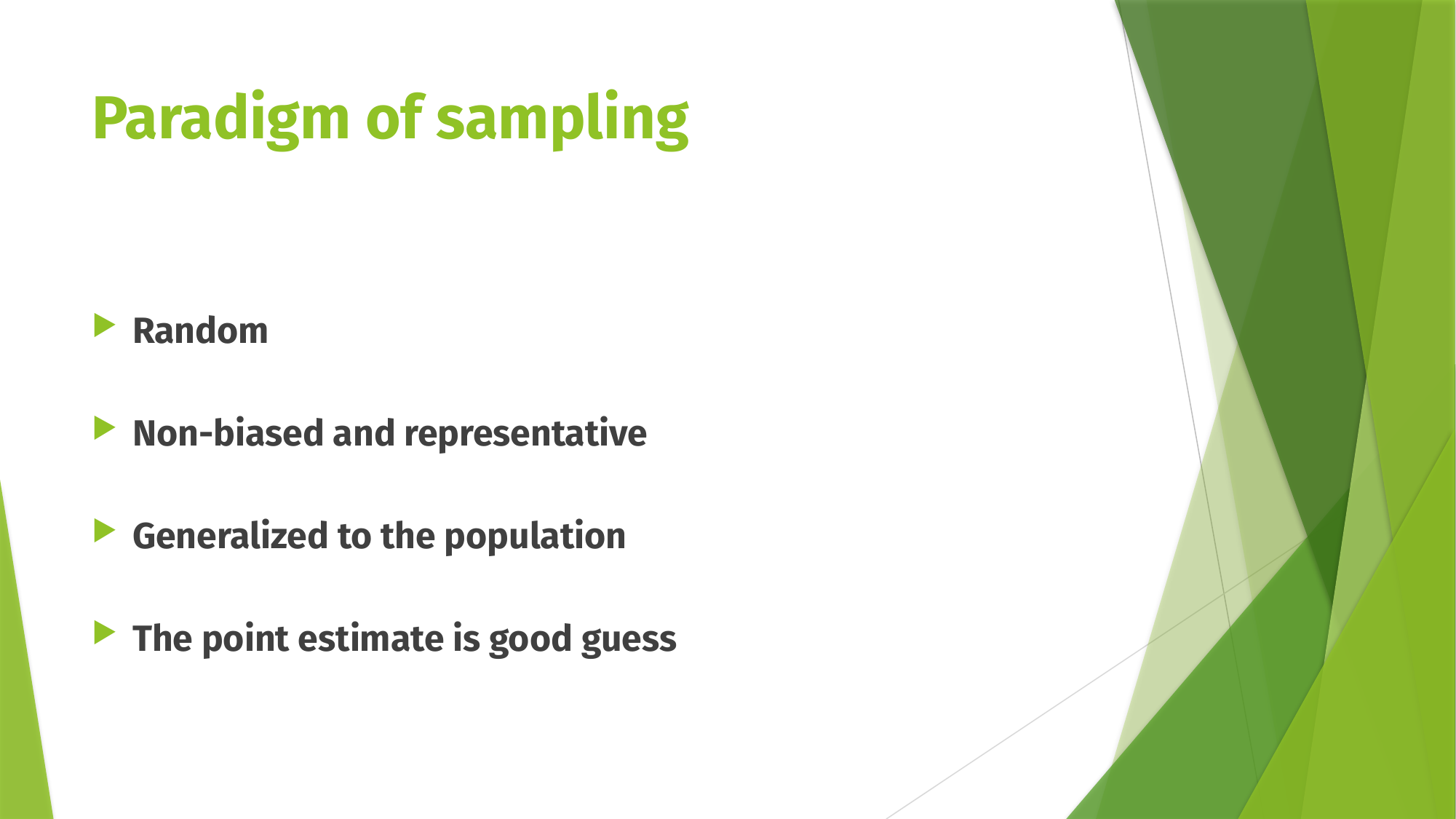

# Paradigm of sampling
Random
Non-biased and representative
Generalized to the population
The point estimate is good guess